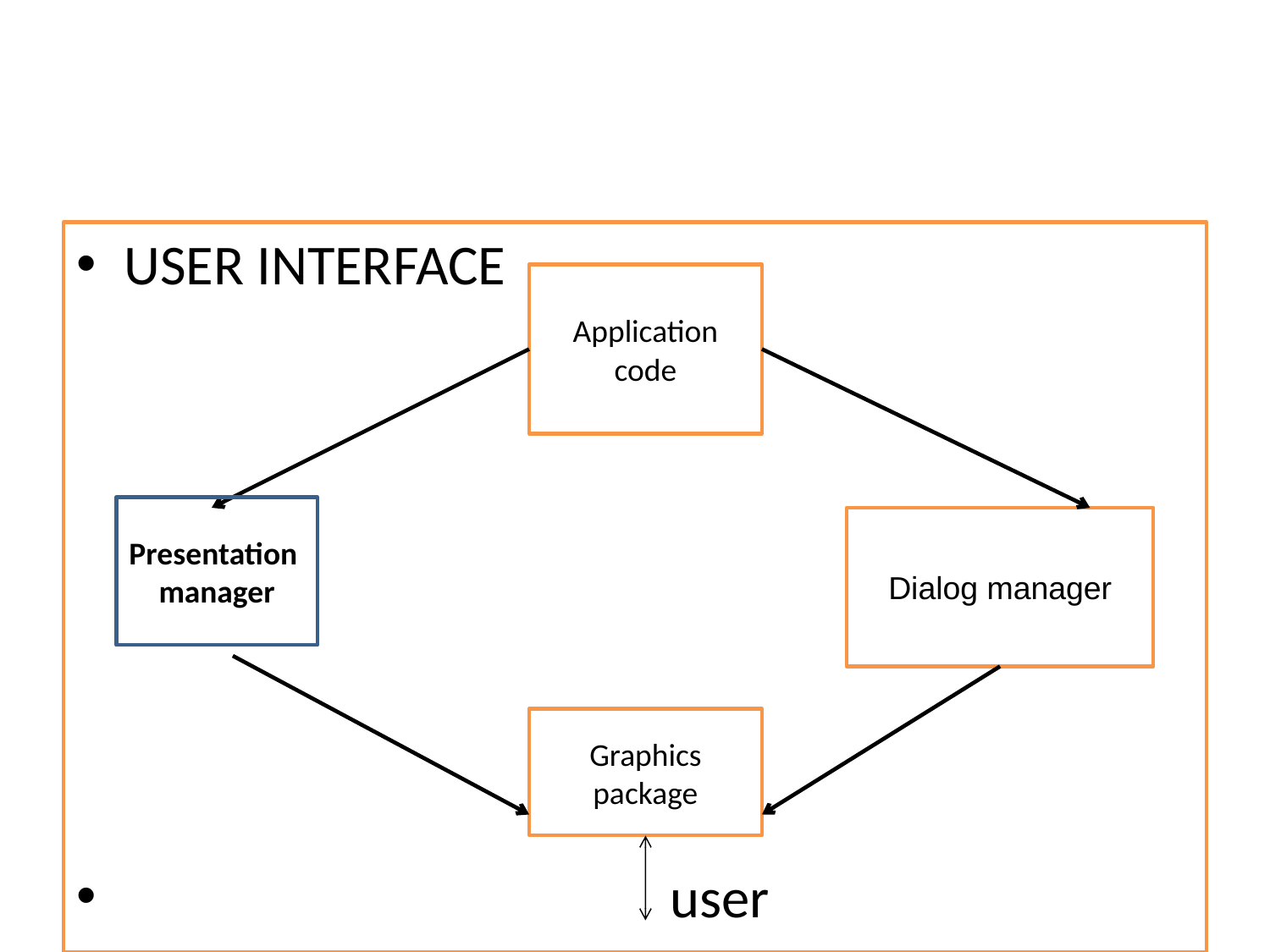

#
USER INTERFACE

                                           user
Application code
Presentation
manager
Dialog manager
Graphics package